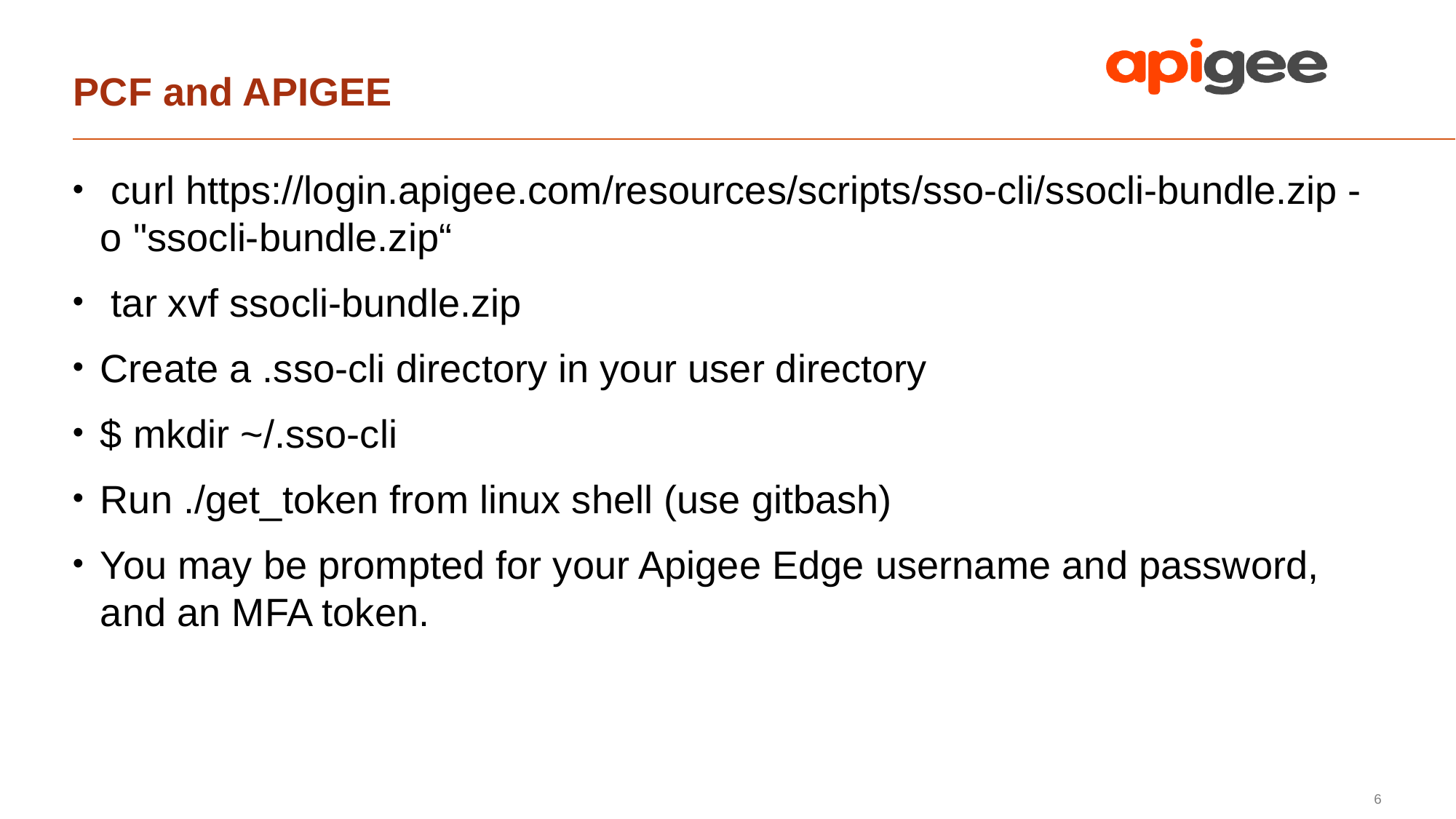

# PCF and APIGEE
 curl https://login.apigee.com/resources/scripts/sso-cli/ssocli-bundle.zip -o "ssocli-bundle.zip“
 tar xvf ssocli-bundle.zip
Create a .sso-cli directory in your user directory
$ mkdir ~/.sso-cli
Run ./get_token from linux shell (use gitbash)
You may be prompted for your Apigee Edge username and password, and an MFA token.